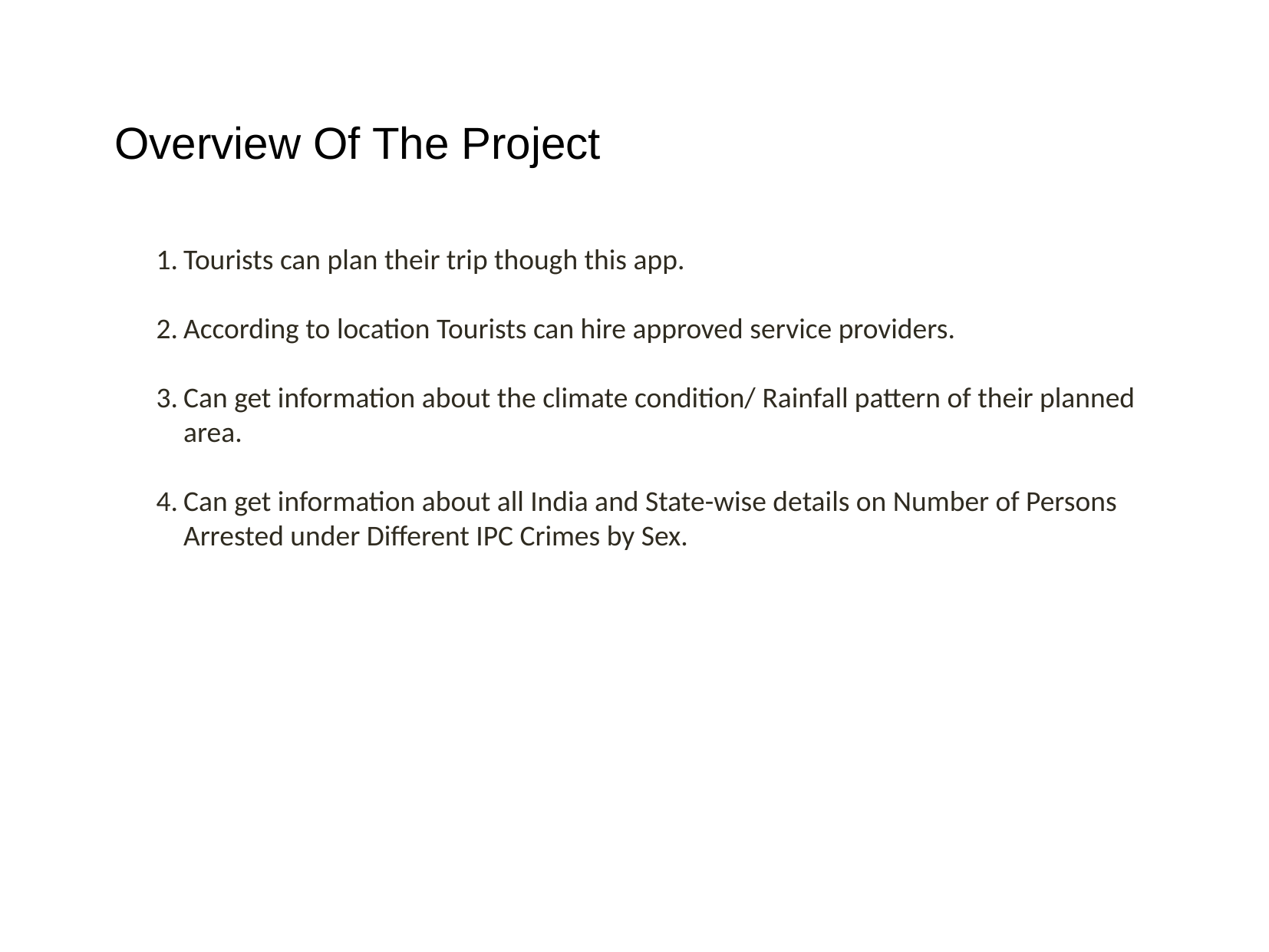

Overview Of The Project

Tourists can plan their trip though this app.

According to location Tourists can hire approved service providers.

Can get information about the climate condition/ Rainfall pattern of their planned area.

Can get information about all India and State-wise details on Number of Persons Arrested under Different IPC Crimes by Sex.